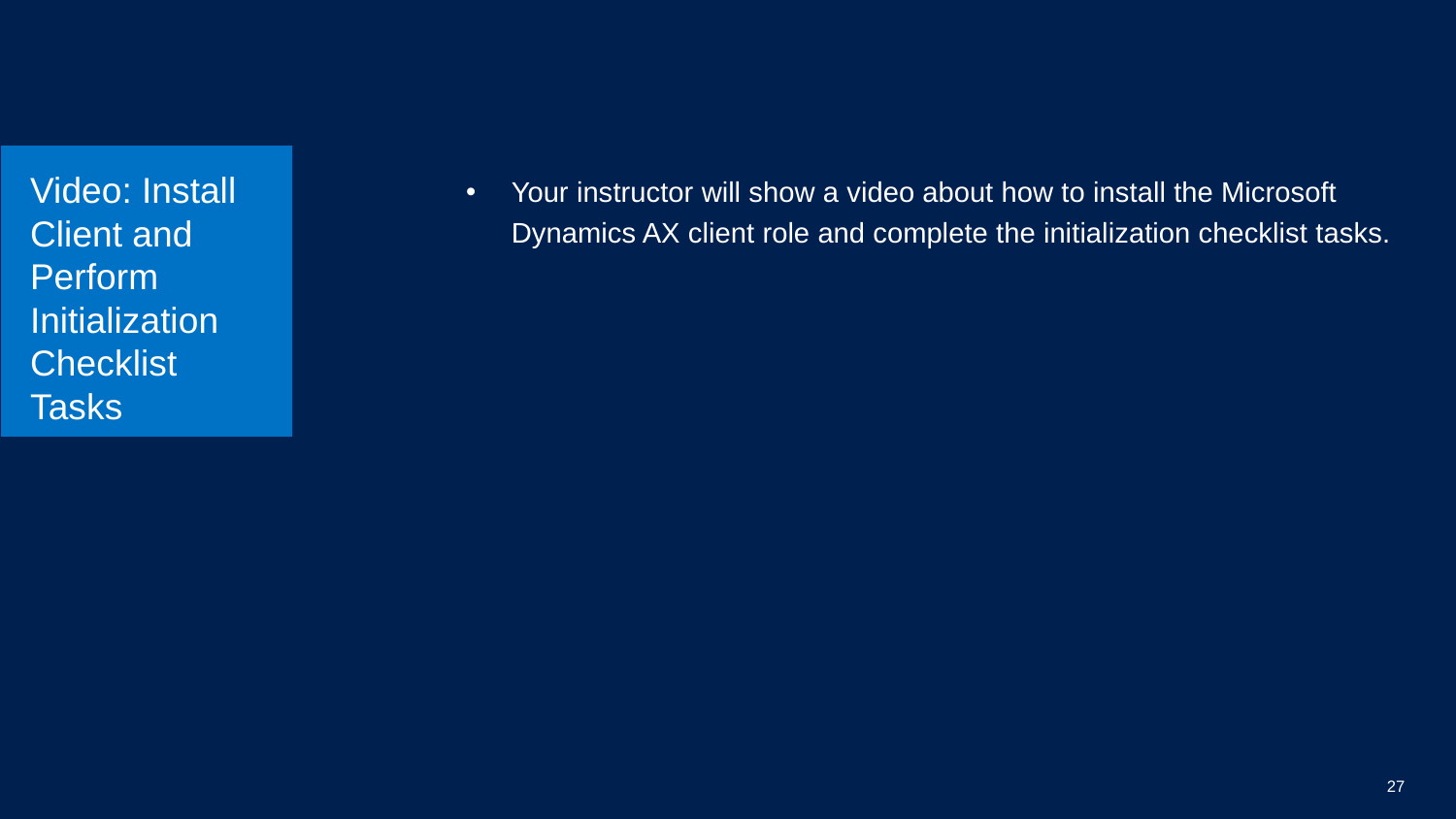

# Video: Install Client and Perform Initialization Checklist Tasks
Your instructor will show a video about how to install the Microsoft Dynamics AX client role and complete the initialization checklist tasks.
27